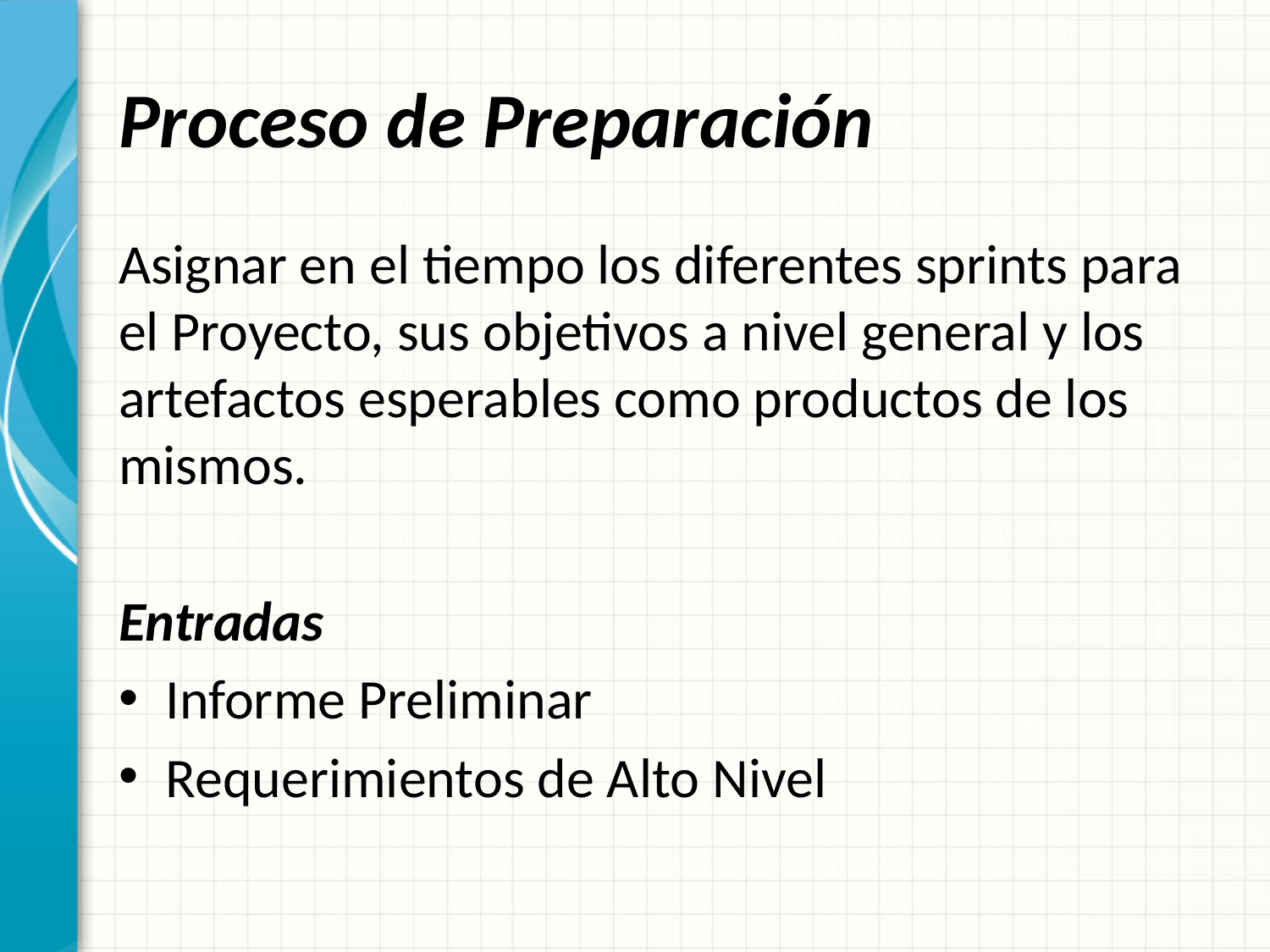

# Proceso de Preparación
Asignar en el tiempo los diferentes sprints para el Proyecto, sus objetivos a nivel general y los artefactos esperables como productos de los mismos.

Entradas
Informe Preliminar
Requerimientos de Alto Nivel